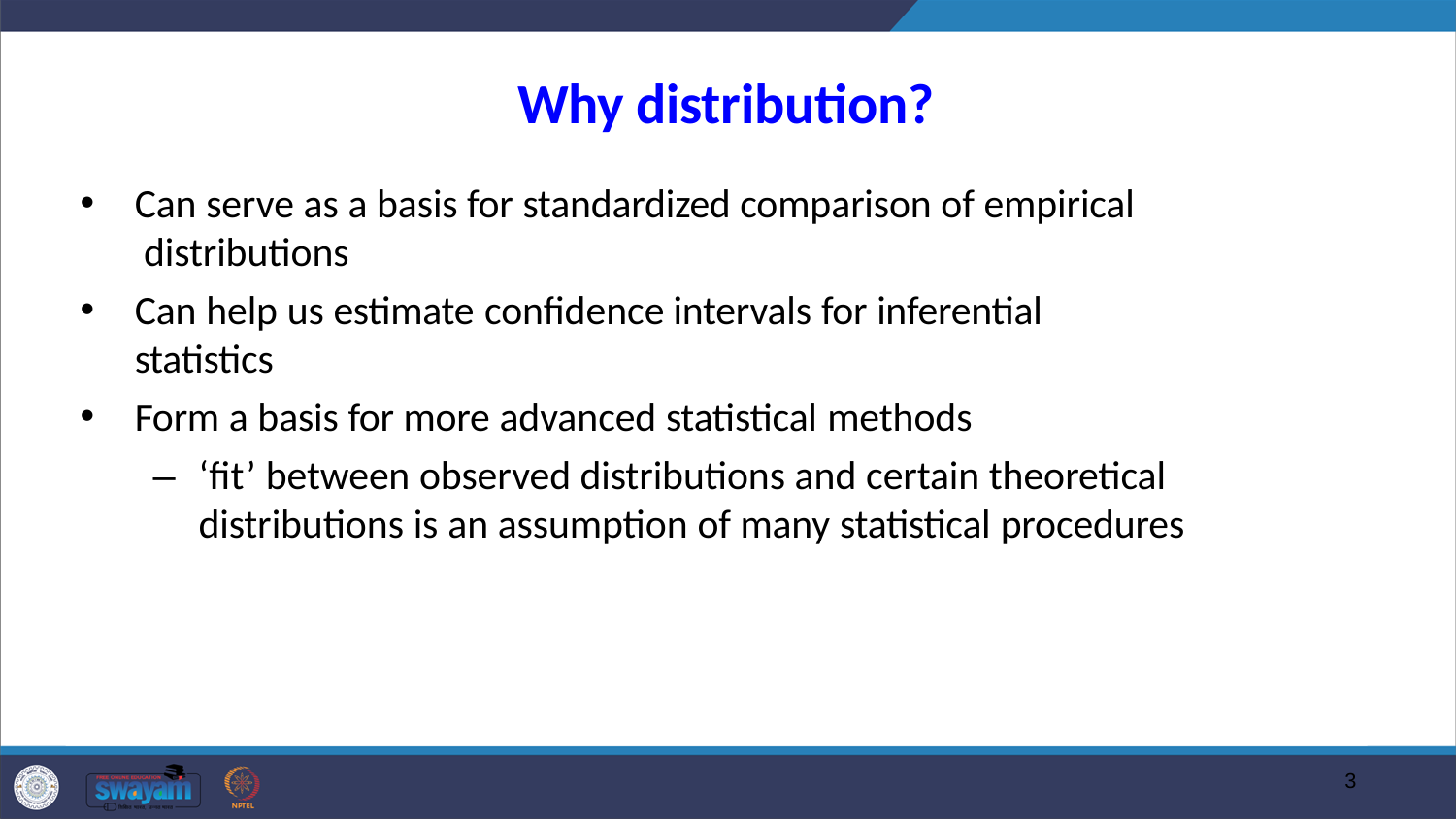

# Why distribution?

Can serve as a basis for standardized comparison of empirical  distributions
Can help us estimate confidence intervals for inferential statistics
Form a basis for more advanced statistical methods
–	‘fit’ between observed distributions and certain theoretical  distributions is an assumption of many statistical procedures
3